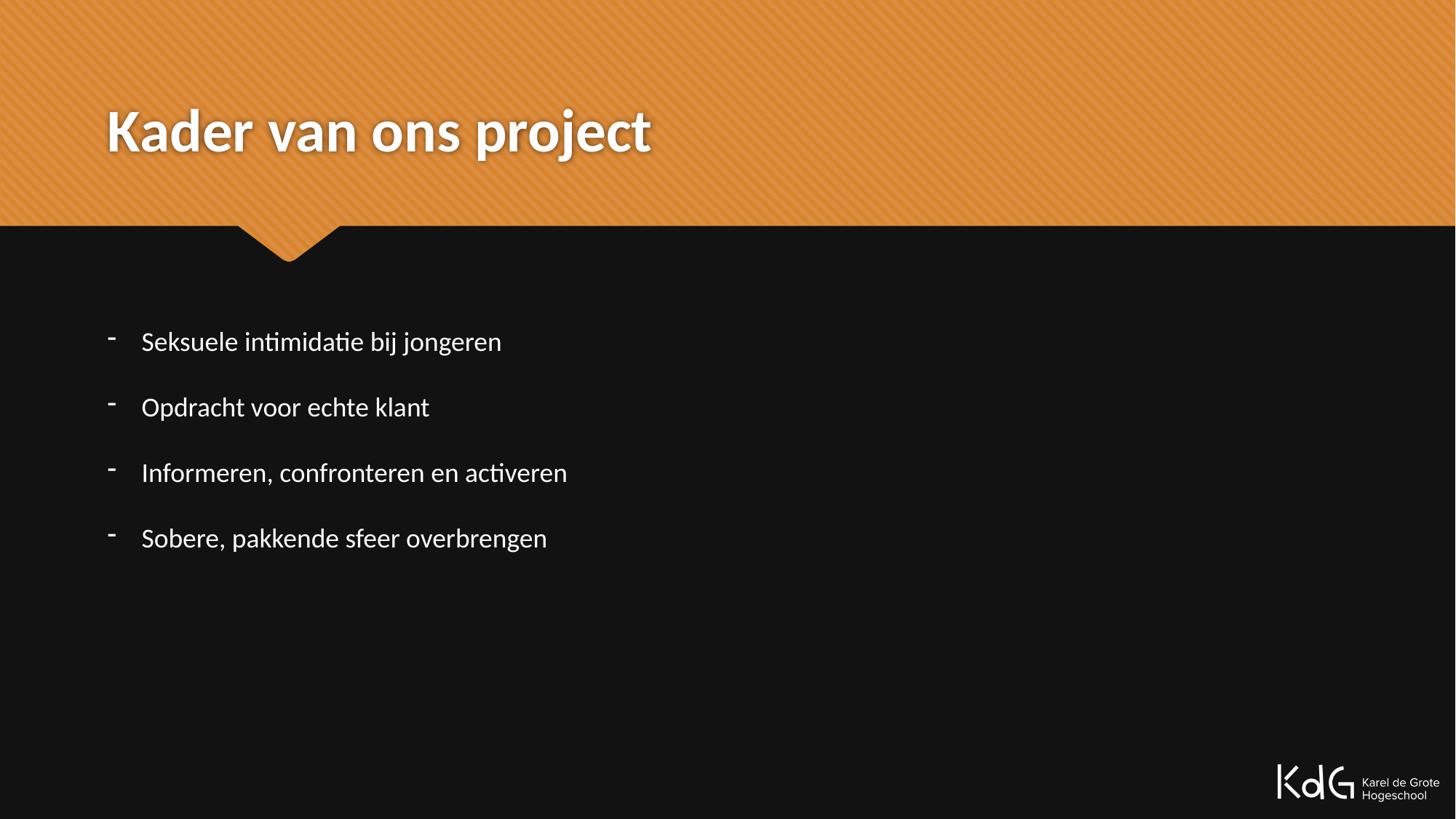

# Kader van ons project
Seksuele intimidatie bij jongeren

Opdracht voor echte klant

Informeren, confronteren en activeren

Sobere, pakkende sfeer overbrengen